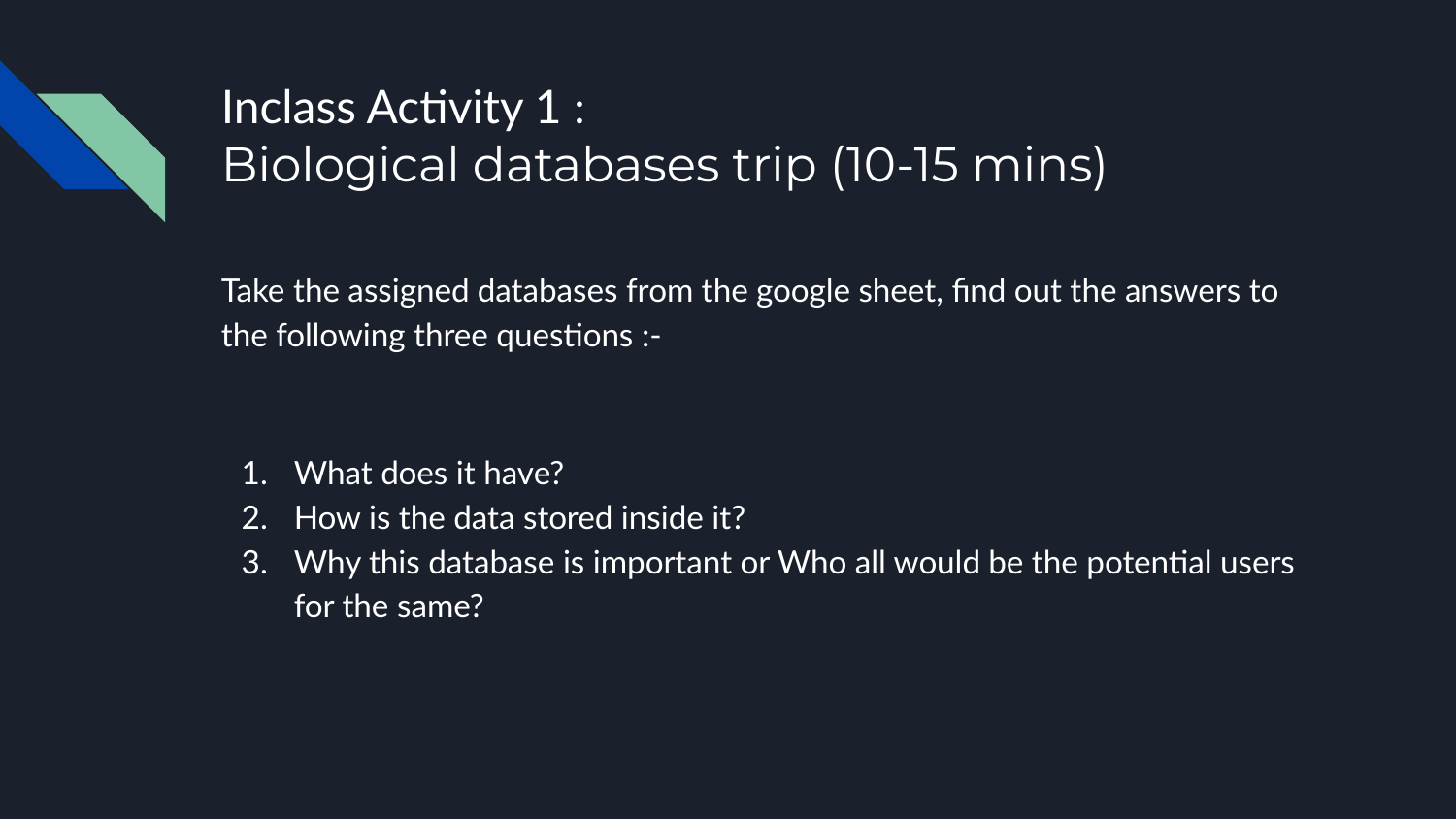

# Inclass Activity 1 :
Biological databases trip (10-15 mins)

Take the assigned databases from the google sheet, find out the answers to the following three questions :-

What does it have?
How is the data stored inside it?
Why this database is important or Who all would be the potential users for the same?